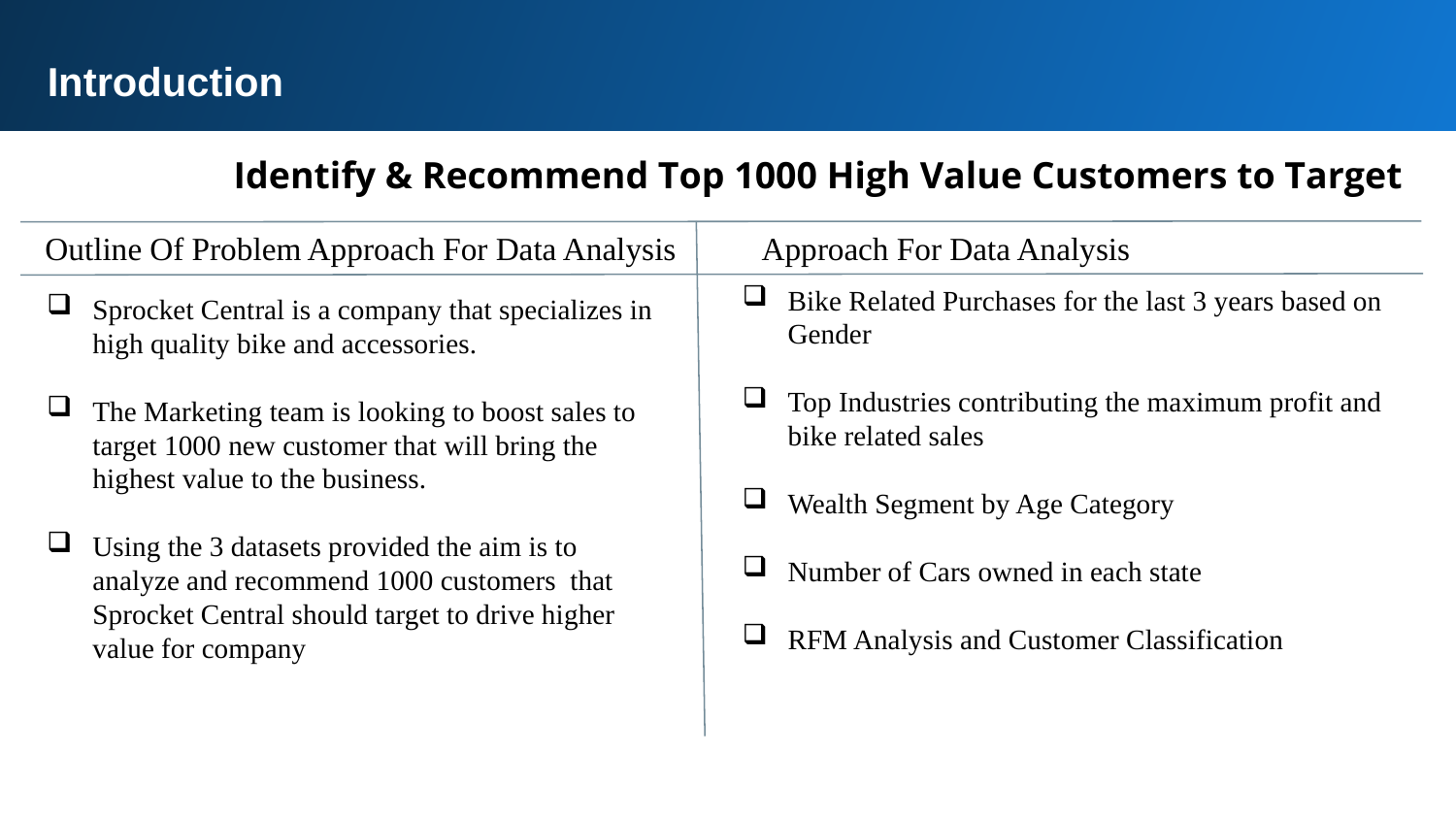

Introduction
                     Identify & Recommend Top 1000 High Value Customers to Target
Outline Of Problem Approach For Data Analysis
Approach For Data Analysis
Bike Related Purchases for the last 3 years based on Gender

Top Industries contributing the maximum profit and bike related sales

Wealth Segment by Age Category

Number of Cars owned in each state

RFM Analysis and Customer Classification
Sprocket Central is a company that specializes in high quality bike and accessories.

The Marketing team is looking to boost sales to target 1000 new customer that will bring the highest value to the business.

Using the 3 datasets provided the aim is to analyze and recommend 1000 customers  that Sprocket Central should target to drive higher value for company